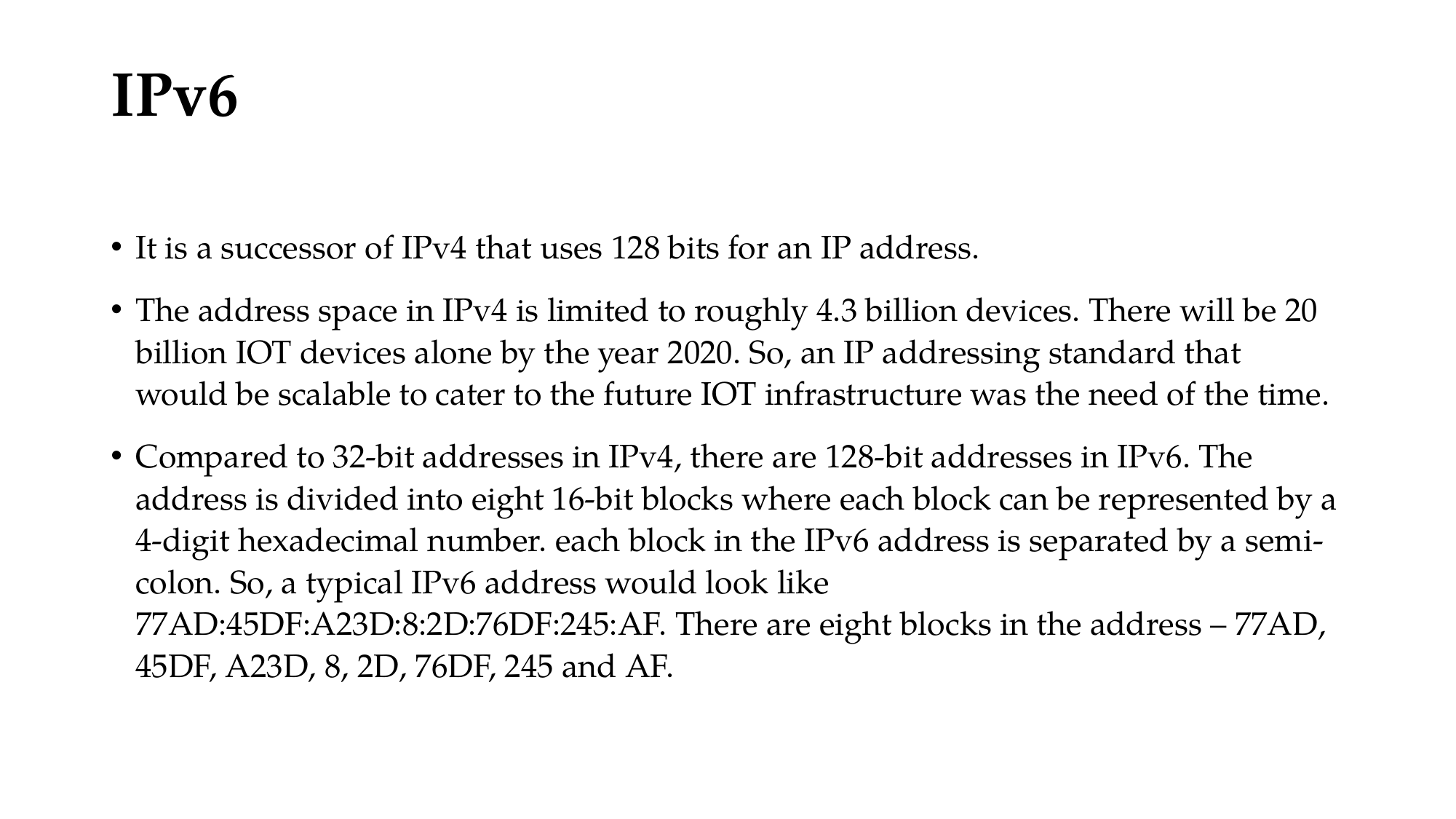

# IPv6
It is a successor of IPv4 that uses 128 bits for an IP address.
The address space in IPv4 is limited to roughly 4.3 billion devices. There will be 20 billion IOT devices alone by the year 2020. So, an IP addressing standard that would be scalable to cater to the future IOT infrastructure was the need of the time.
Compared to 32-bit addresses in IPv4, there are 128-bit addresses in IPv6. The address is divided into eight 16-bit blocks where each block can be represented by a 4-digit hexadecimal number. each block in the IPv6 address is separated by a semi-colon. So, a typical IPv6 address would look like 77AD:45DF:A23D:8:2D:76DF:245:AF. There are eight blocks in the address – 77AD, 45DF, A23D, 8, 2D, 76DF, 245 and AF.